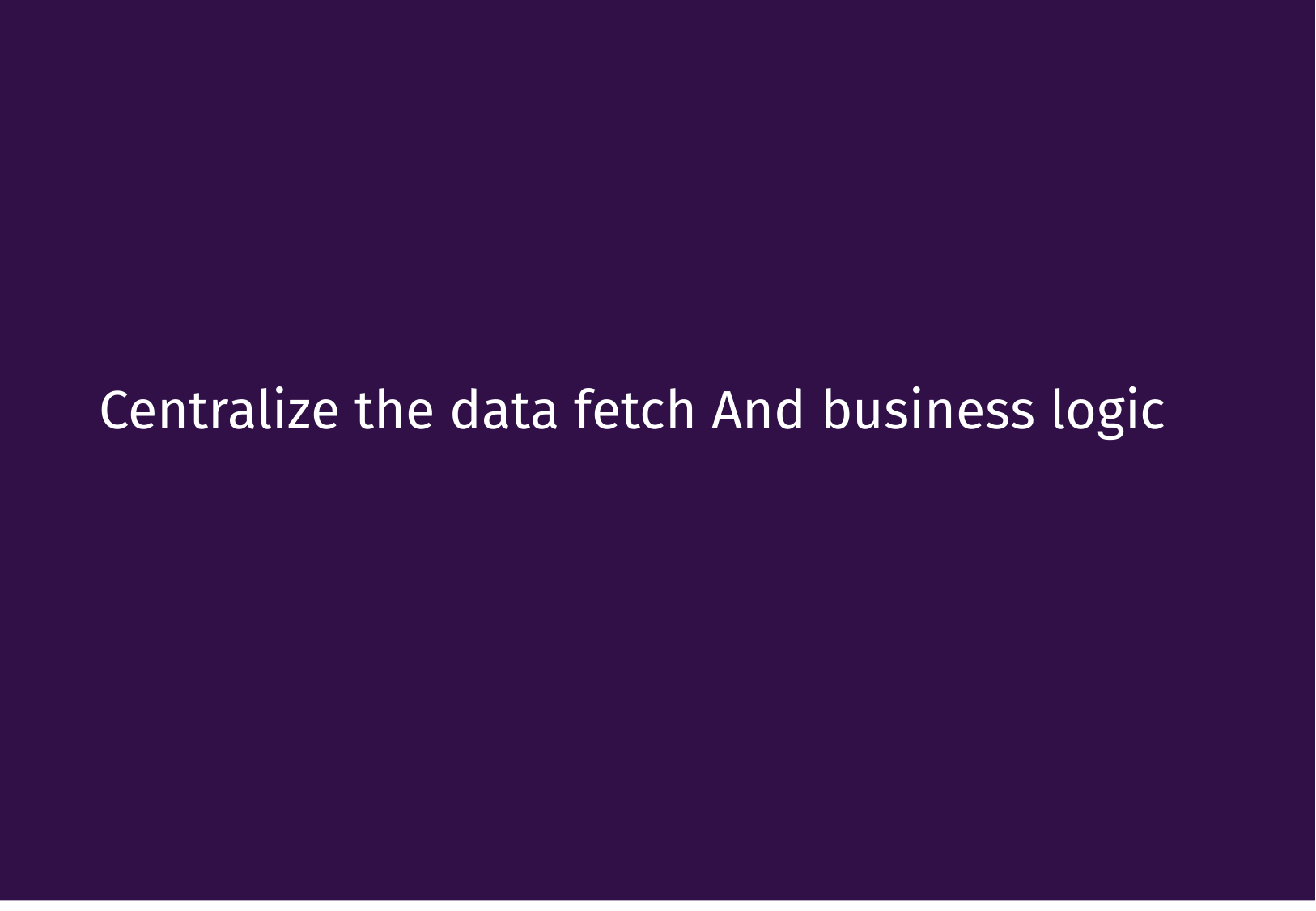

#

Centralize the data fetch And business logic

Presentation Title